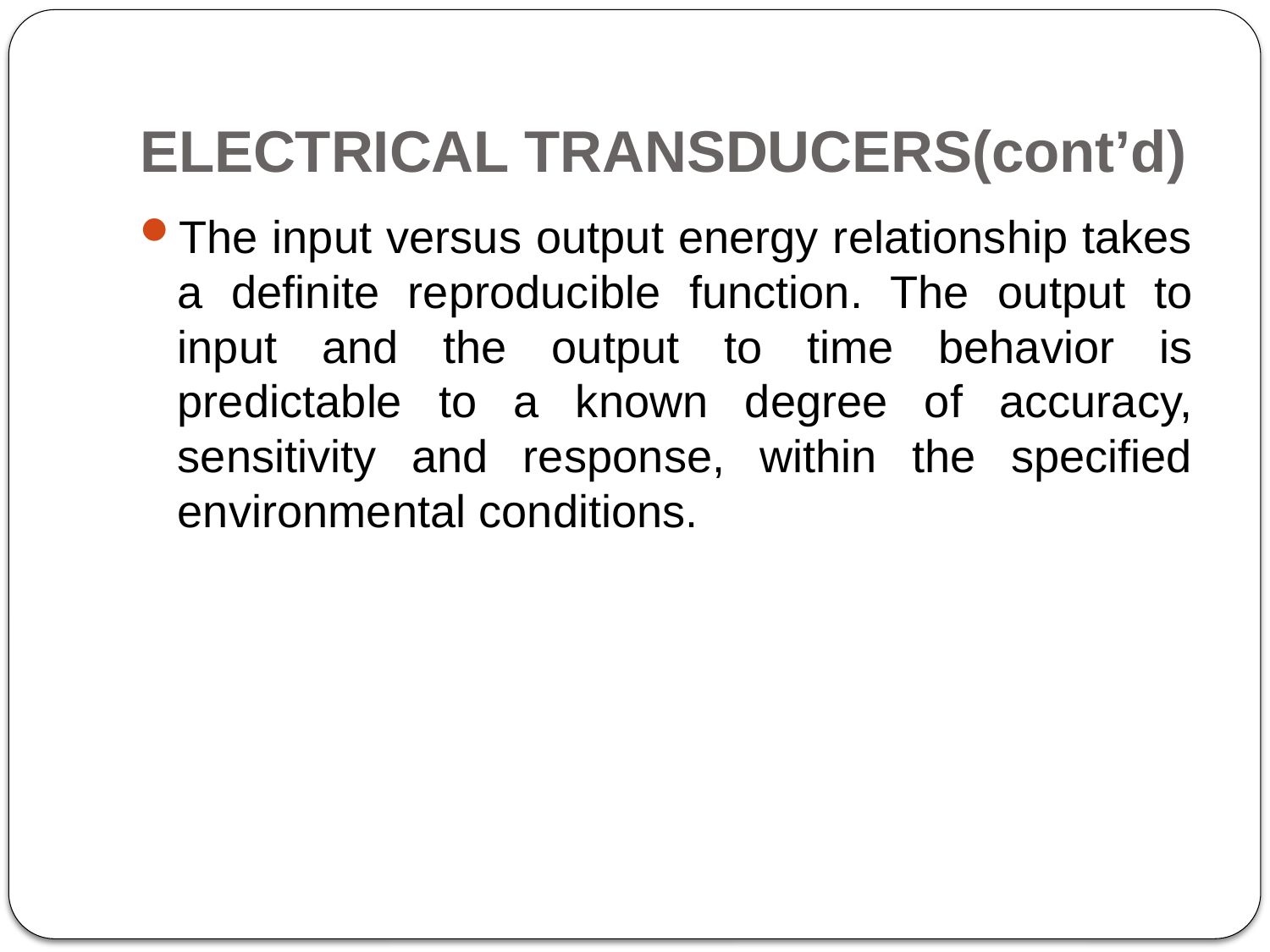

# ELECTRICAL TRANSDUCERS(cont’d)
The input versus output energy relationship takes a definite reproducible function. The output to input and the output to time behavior is predictable to a known degree of accuracy, sensitivity and response, within the specified environmental conditions.